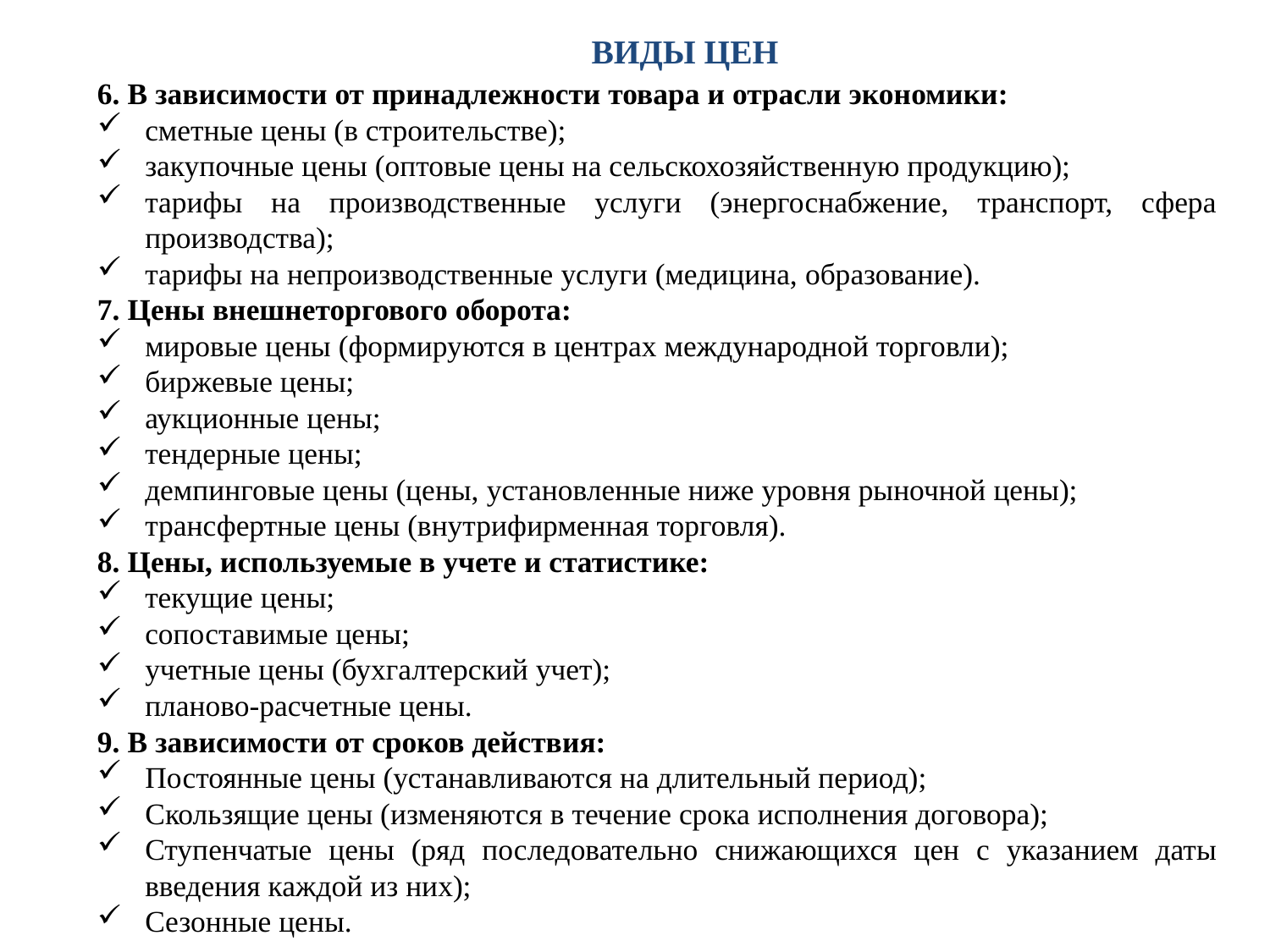

ВИДЫ ЦЕН
6. В зависимости от принадлежности товара и отрасли экономики:
сметные цены (в строительстве);
закупочные цены (оптовые цены на сельскохозяйственную продукцию);
тарифы на производственные услуги (энергоснабжение, транспорт, сфера производства);
тарифы на непроизводственные услуги (медицина, образование).
7. Цены внешнеторгового оборота:
мировые цены (формируются в центрах международной торговли);
биржевые цены;
аукционные цены;
тендерные цены;
демпинговые цены (цены, установленные ниже уровня рыночной цены);
трансфертные цены (внутрифирменная торговля).
8. Цены, используемые в учете и статистике:
текущие цены;
сопоставимые цены;
учетные цены (бухгалтерский учет);
планово-расчетные цены.
9. В зависимости от сроков действия:
Постоянные цены (устанавливаются на длительный период);
Скользящие цены (изменяются в течение срока исполнения договора);
Ступенчатые цены (ряд последовательно снижающихся цен с указанием даты введения каждой из них);
Сезонные цены.